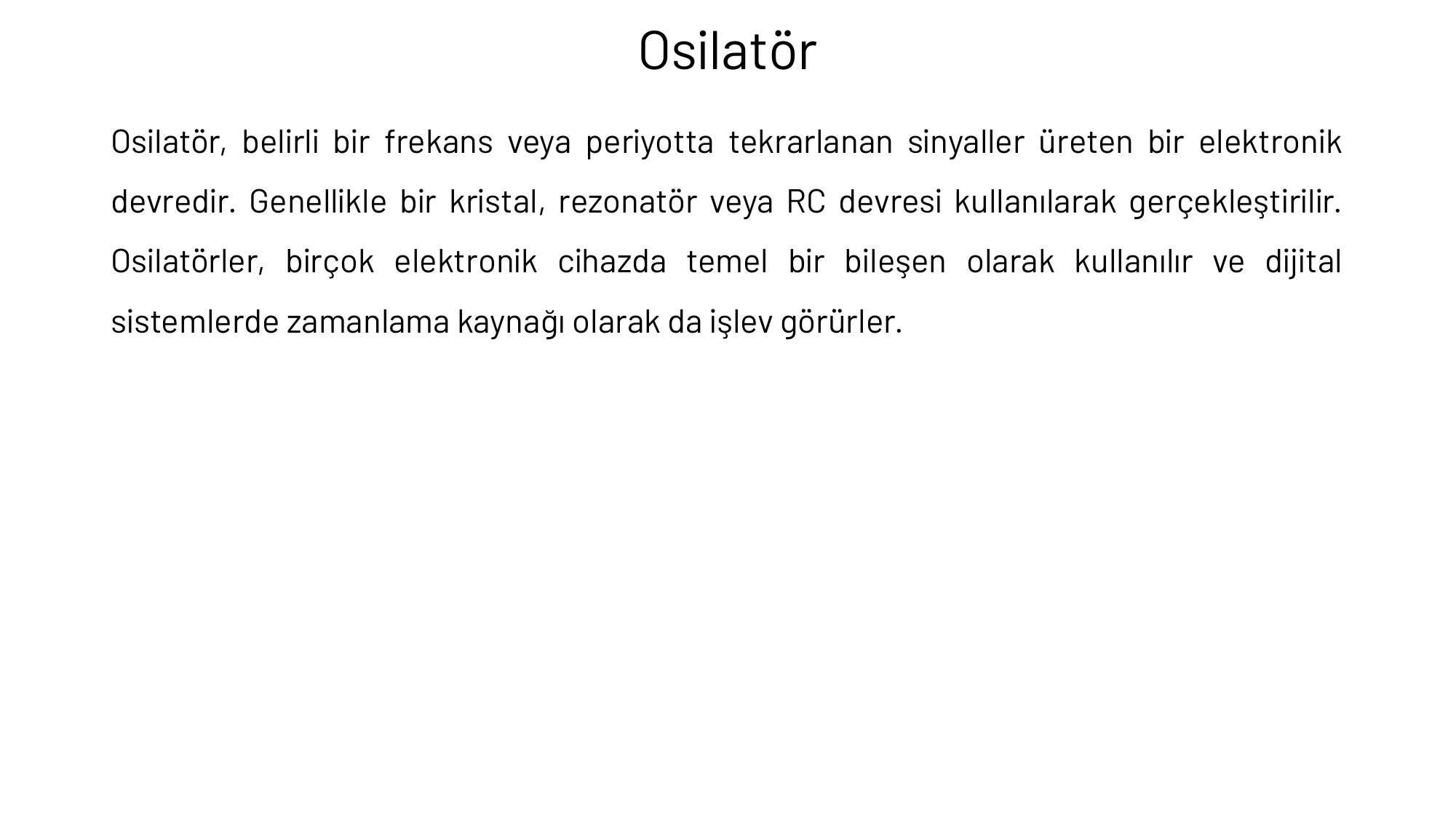

# Osilatör
Osilatör, belirli bir frekans veya periyotta tekrarlanan sinyaller üreten bir elektronik devredir. Genellikle bir kristal, rezonatör veya RC devresi kullanılarak gerçekleştirilir. Osilatörler, birçok elektronik cihazda temel bir bileşen olarak kullanılır ve dijital sistemlerde zamanlama kaynağı olarak da işlev görürler.